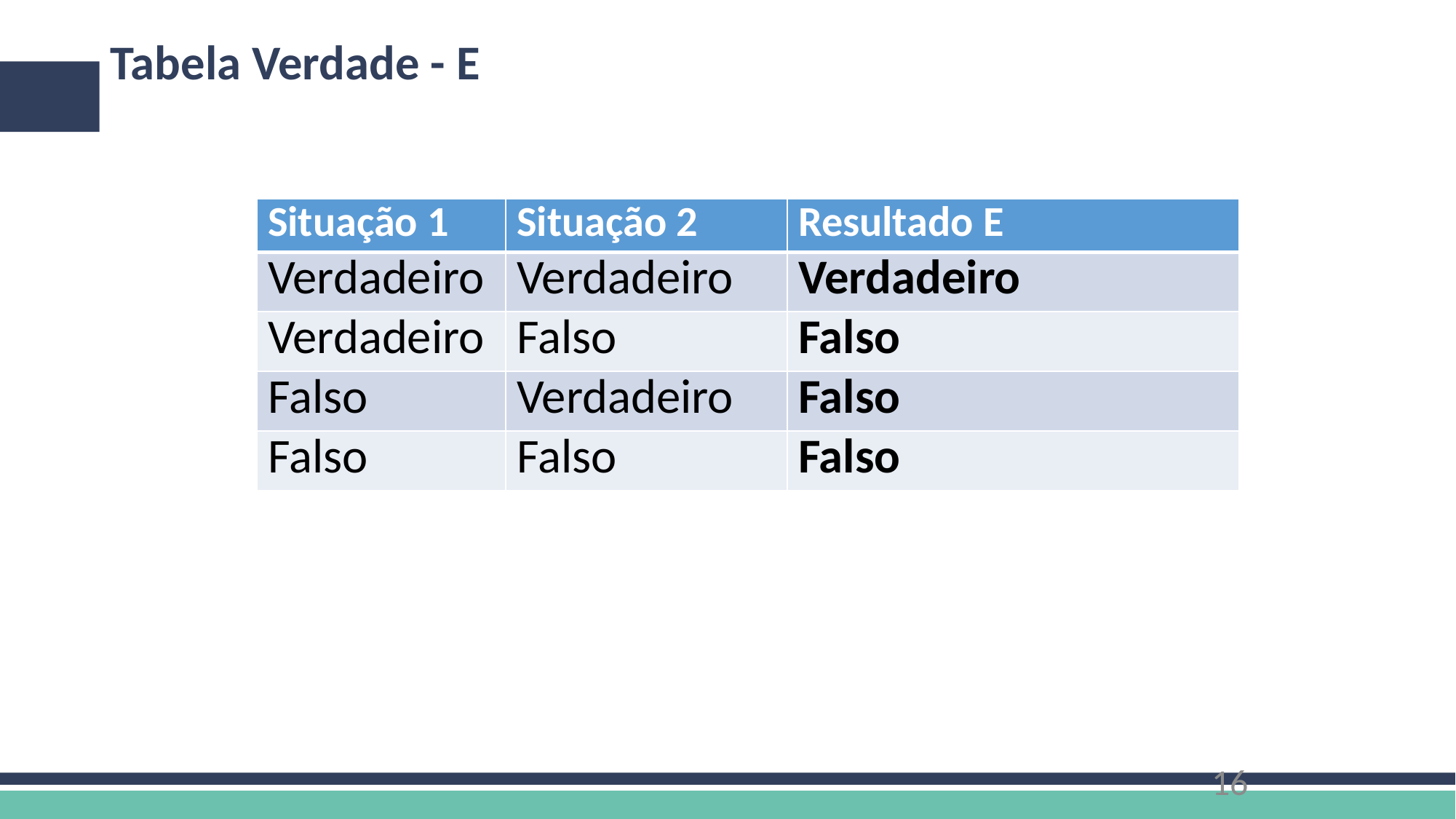

# Tabela Verdade - E
| Situação 1 | Situação 2 | Resultado E |
| --- | --- | --- |
| Verdadeiro | Verdadeiro | Verdadeiro |
| Verdadeiro | Falso | Falso |
| Falso | Verdadeiro | Falso |
| Falso | Falso | Falso |
16